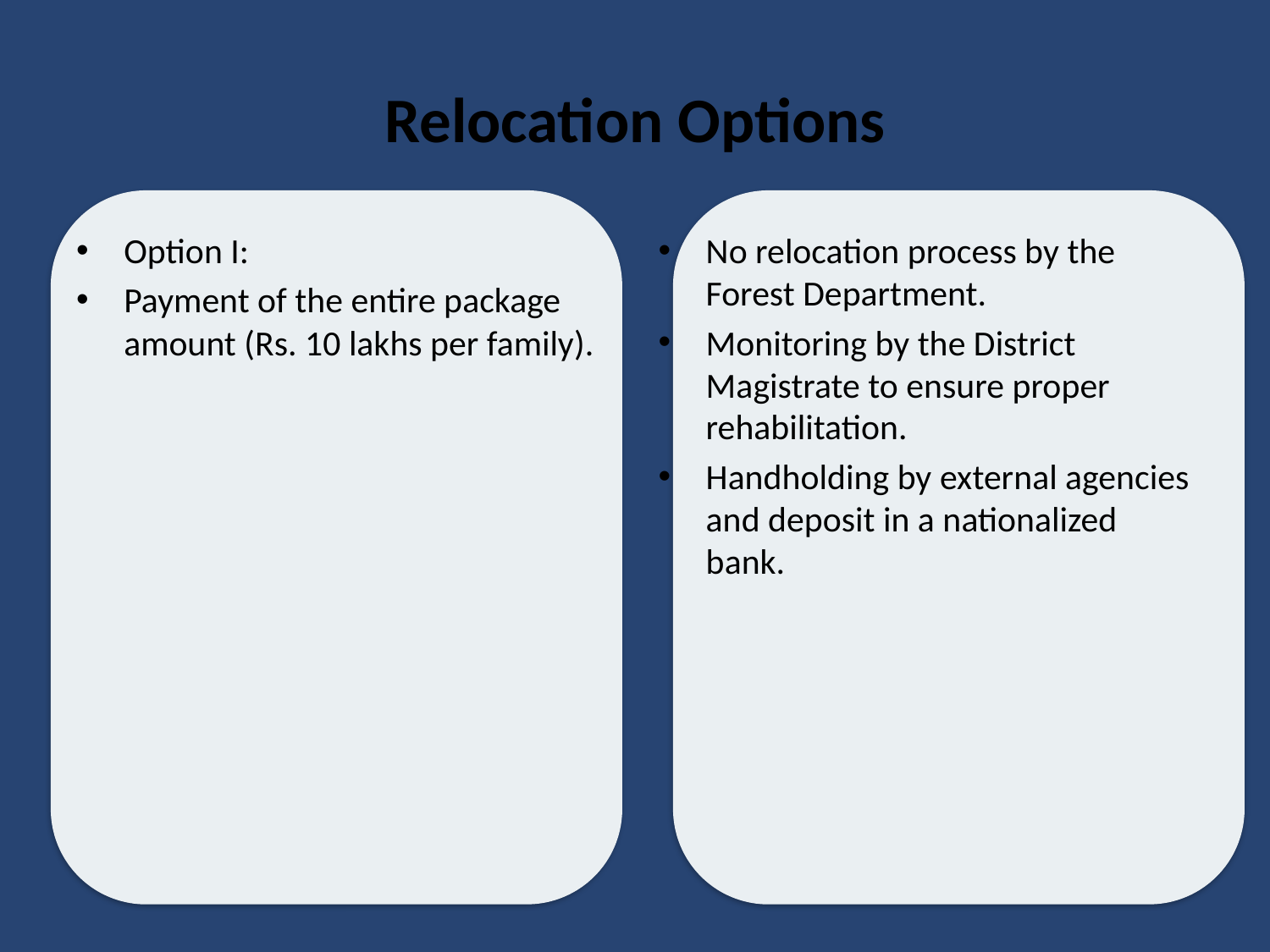

# Relocation Options

Option I:
Payment of the entire package amount (Rs. 10 lakhs per family).
No relocation process by the Forest Department.
Monitoring by the District Magistrate to ensure proper rehabilitation.
Handholding by external agencies and deposit in a nationalized bank.